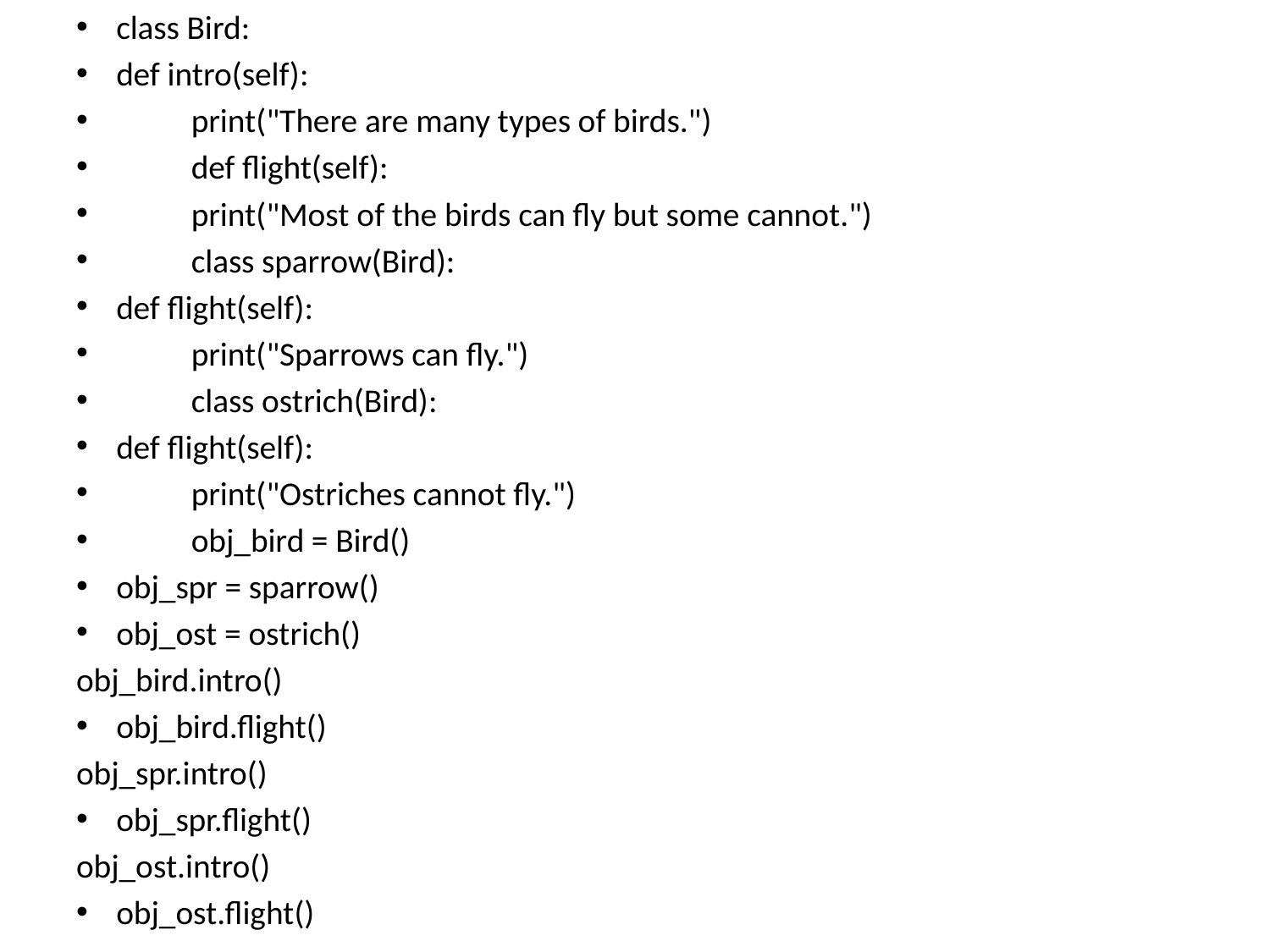

class Bird:
def intro(self):
	print("There are many types of birds.")
	def flight(self):
	print("Most of the birds can fly but some cannot.")
	class sparrow(Bird):
def flight(self):
	print("Sparrows can fly.")
	class ostrich(Bird):
def flight(self):
	print("Ostriches cannot fly.")
	obj_bird = Bird()
obj_spr = sparrow()
obj_ost = ostrich()
obj_bird.intro()
obj_bird.flight()
obj_spr.intro()
obj_spr.flight()
obj_ost.intro()
obj_ost.flight()